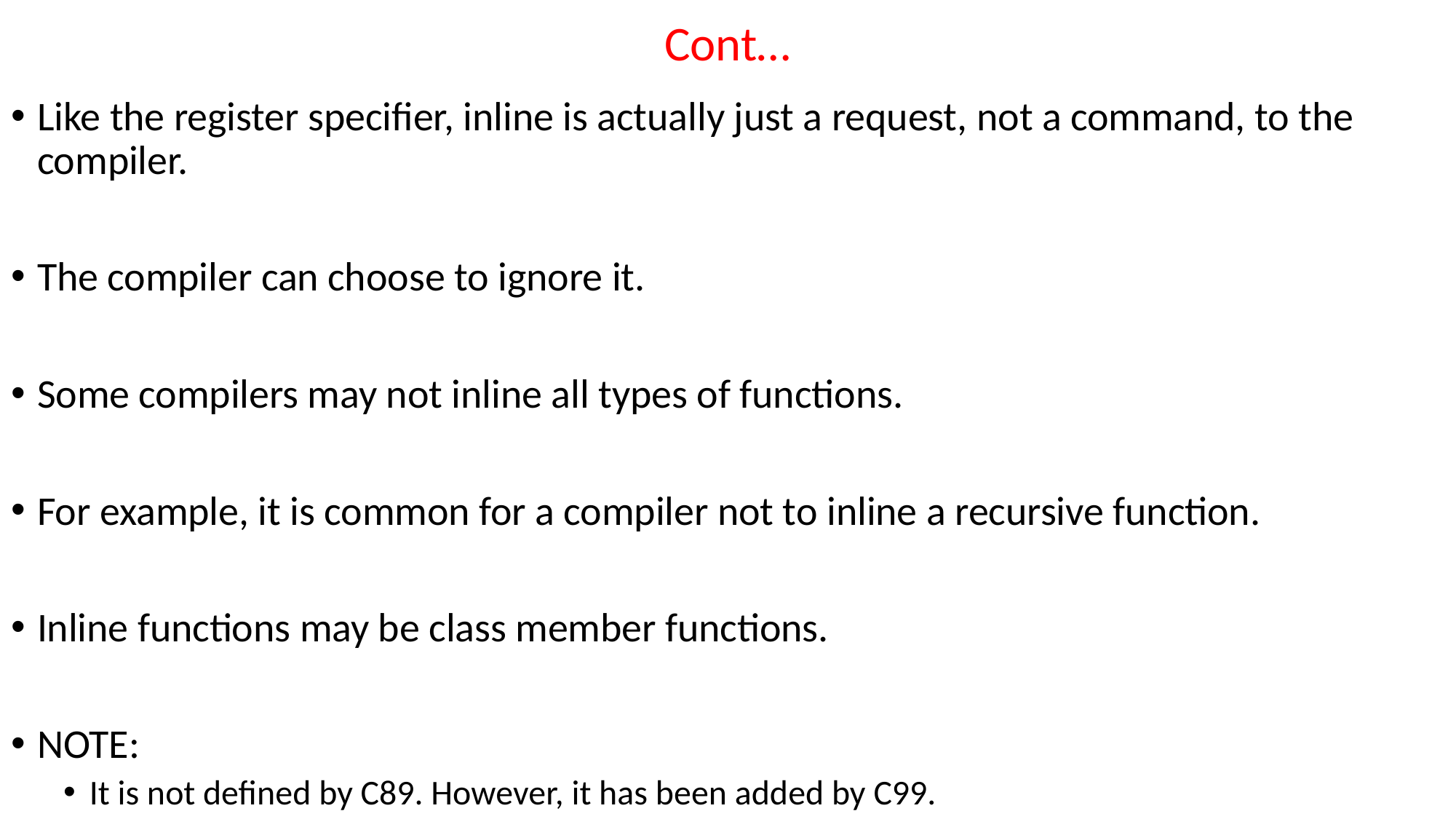

# Cont…
Like the register specifier, inline is actually just a request, not a command, to the compiler.

The compiler can choose to ignore it.

Some compilers may not inline all types of functions.

For example, it is common for a compiler not to inline a recursive function.

Inline functions may be class member functions.

NOTE:
It is not defined by C89. However, it has been added by C99.